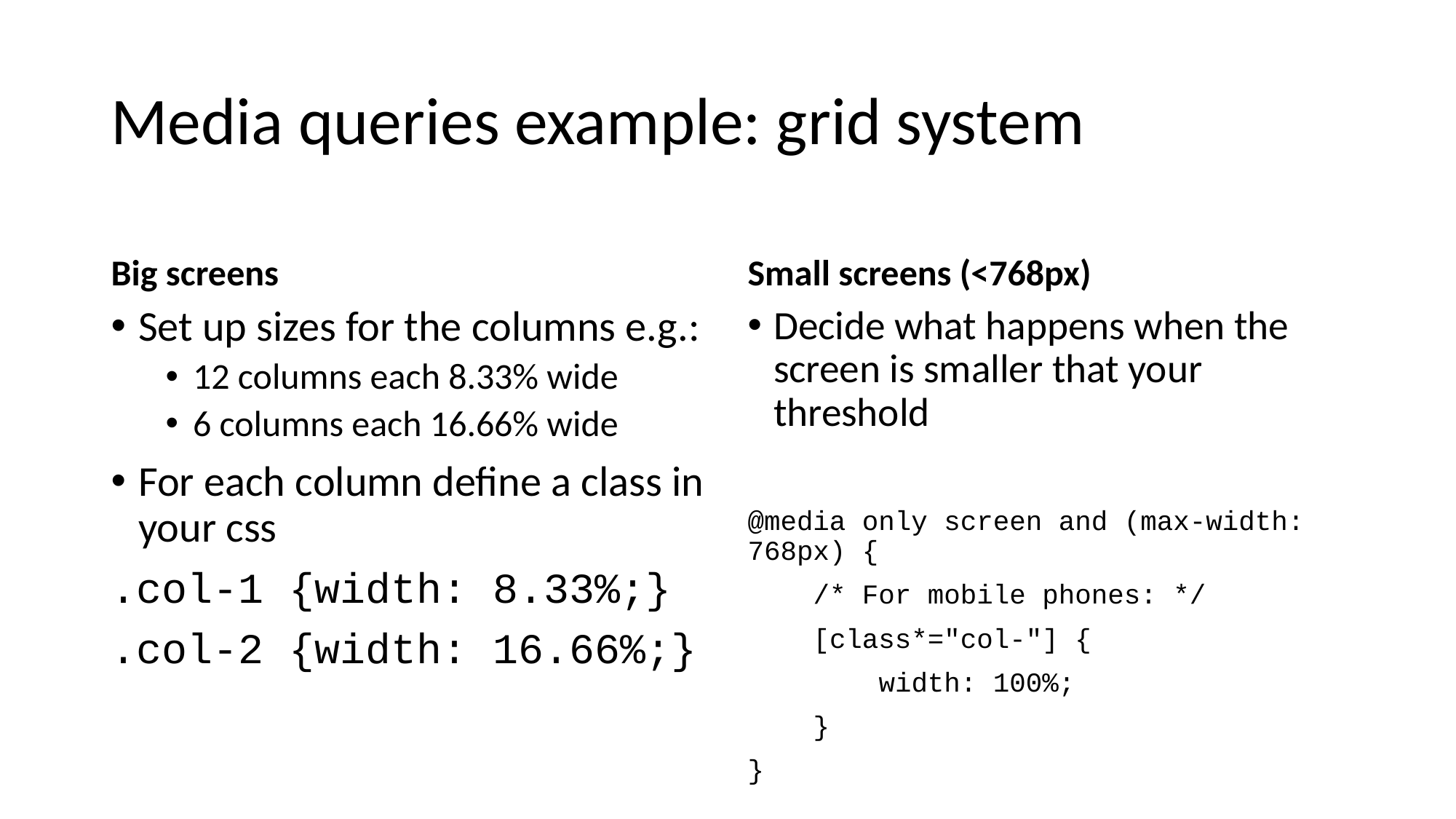

# Media queries example: grid system
Big screens
Small screens (<768px)
Decide what happens when the screen is smaller that your threshold

@media only screen and (max-width: 768px) {
    /* For mobile phones: */
    [class*="col-"] {
        width: 100%;
    }
}
Set up sizes for the columns e.g.:
12 columns each 8.33% wide
6 columns each 16.66% wide
For each column define a class in your css
.col-1 {width: 8.33%;}
.col-2 {width: 16.66%;}